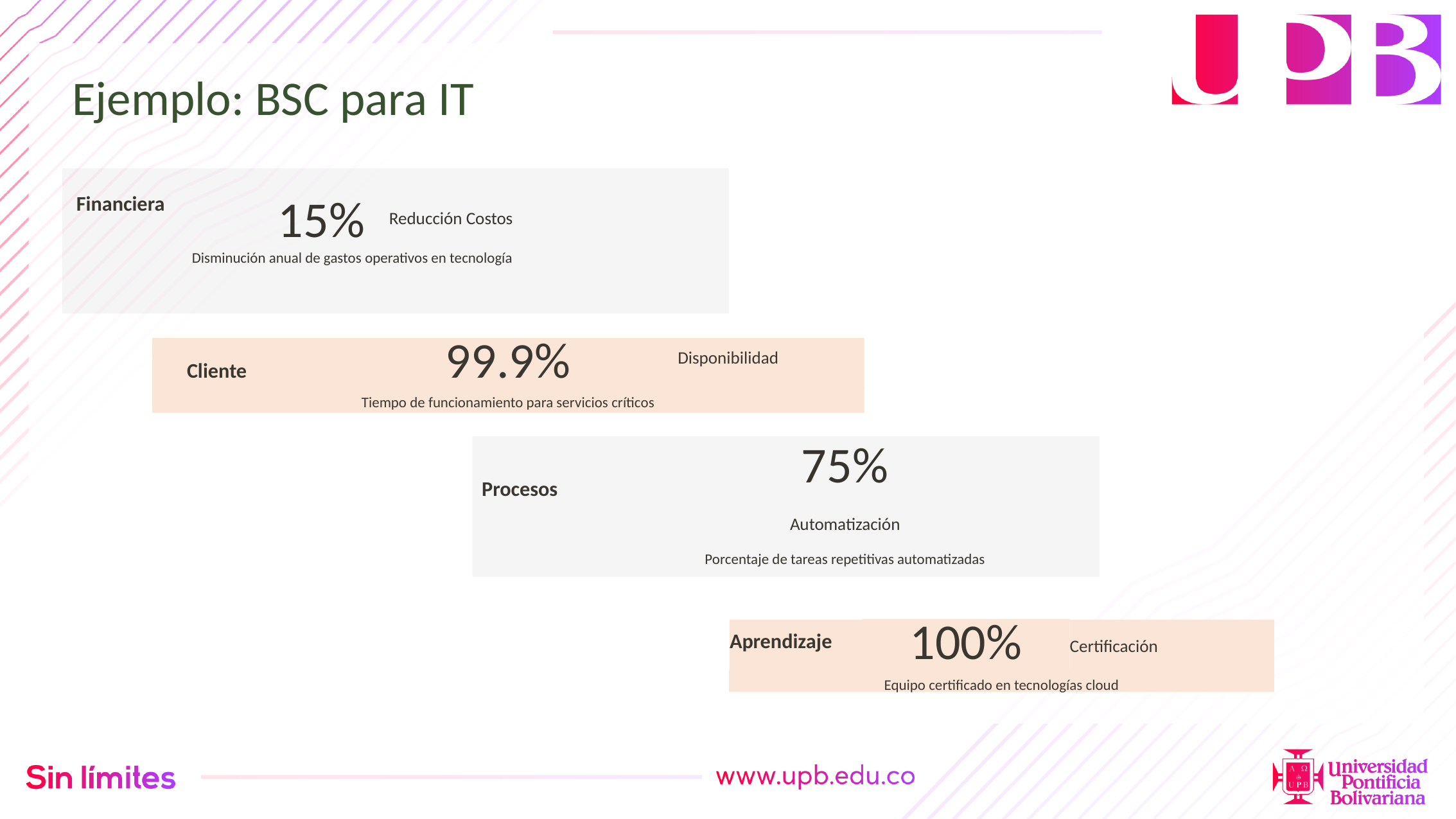

Ejemplo: BSC para IT

Financiera
15%
Reducción Costos
Disminución anual de gastos operativos en tecnología
99.9%
Disponibilidad
Tiempo de funcionamiento para servicios críticos
Cliente

Procesos
75%
Automatización
Porcentaje de tareas repetitivas automatizadas
100%
Aprendizaje
Certificación
Equipo certificado en tecnologías cloud